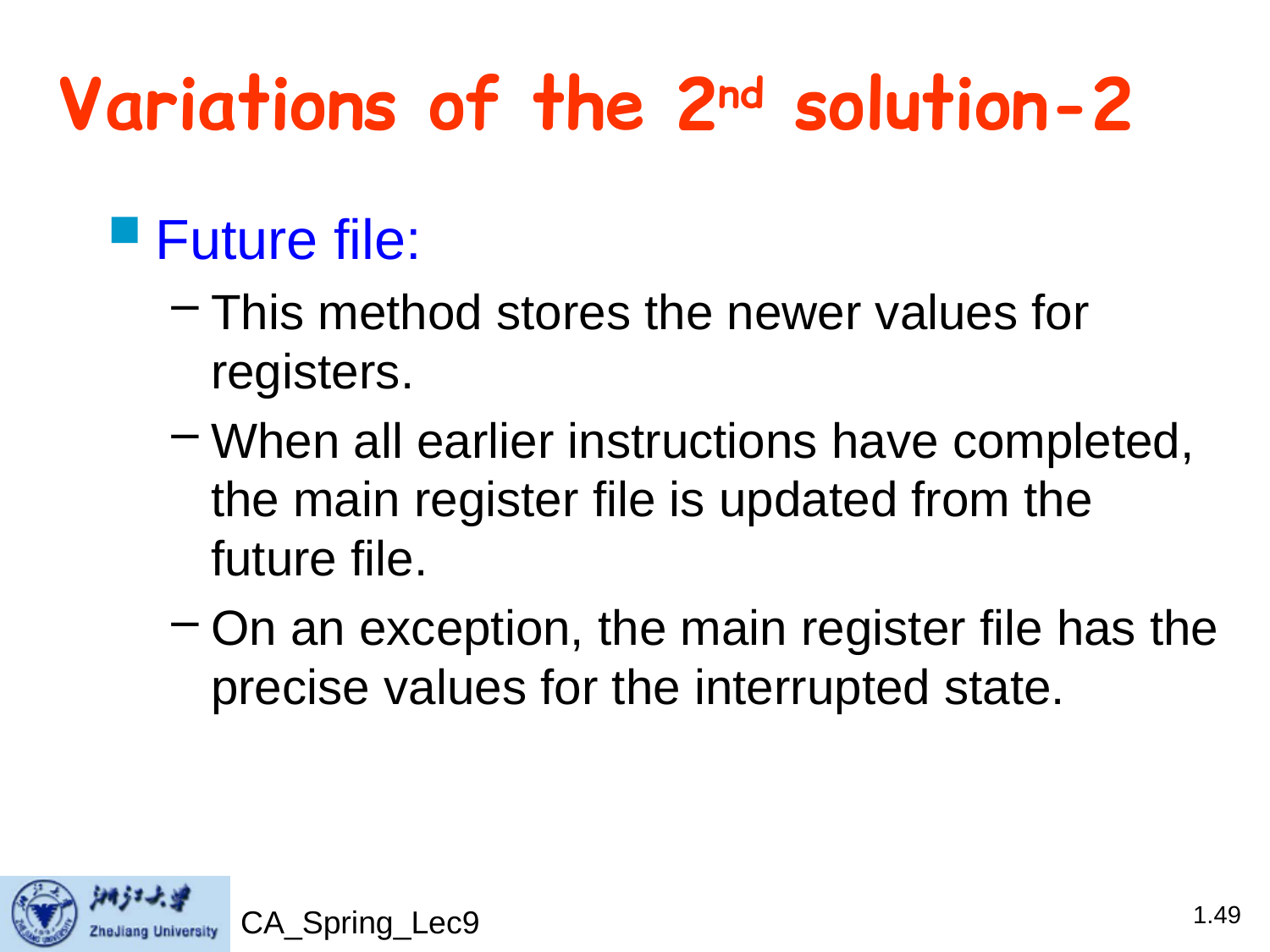

# Variations of the 2nd solution-2
Future file:
This method stores the newer values for registers.
When all earlier instructions have completed, the main register file is updated from the future file.
On an exception, the main register file has the precise values for the interrupted state.